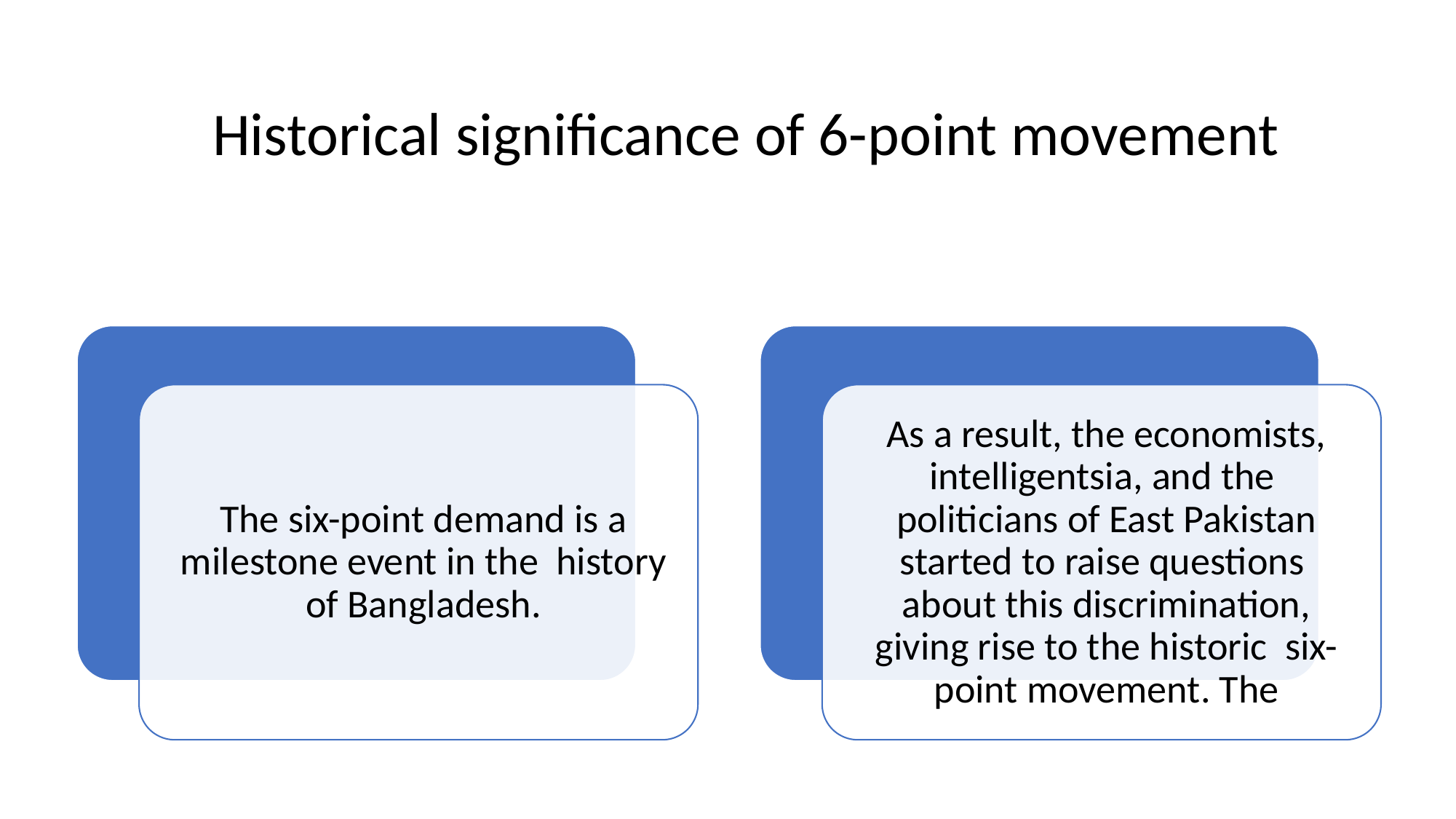

# Historical significance of 6-point movement
The six-point demand is a milestone event in the  history of Bangladesh.
As a result, the economists, intelligentsia, and the  politicians of East Pakistan started to raise questions  about this discrimination, giving rise to the historic  six-point movement. The